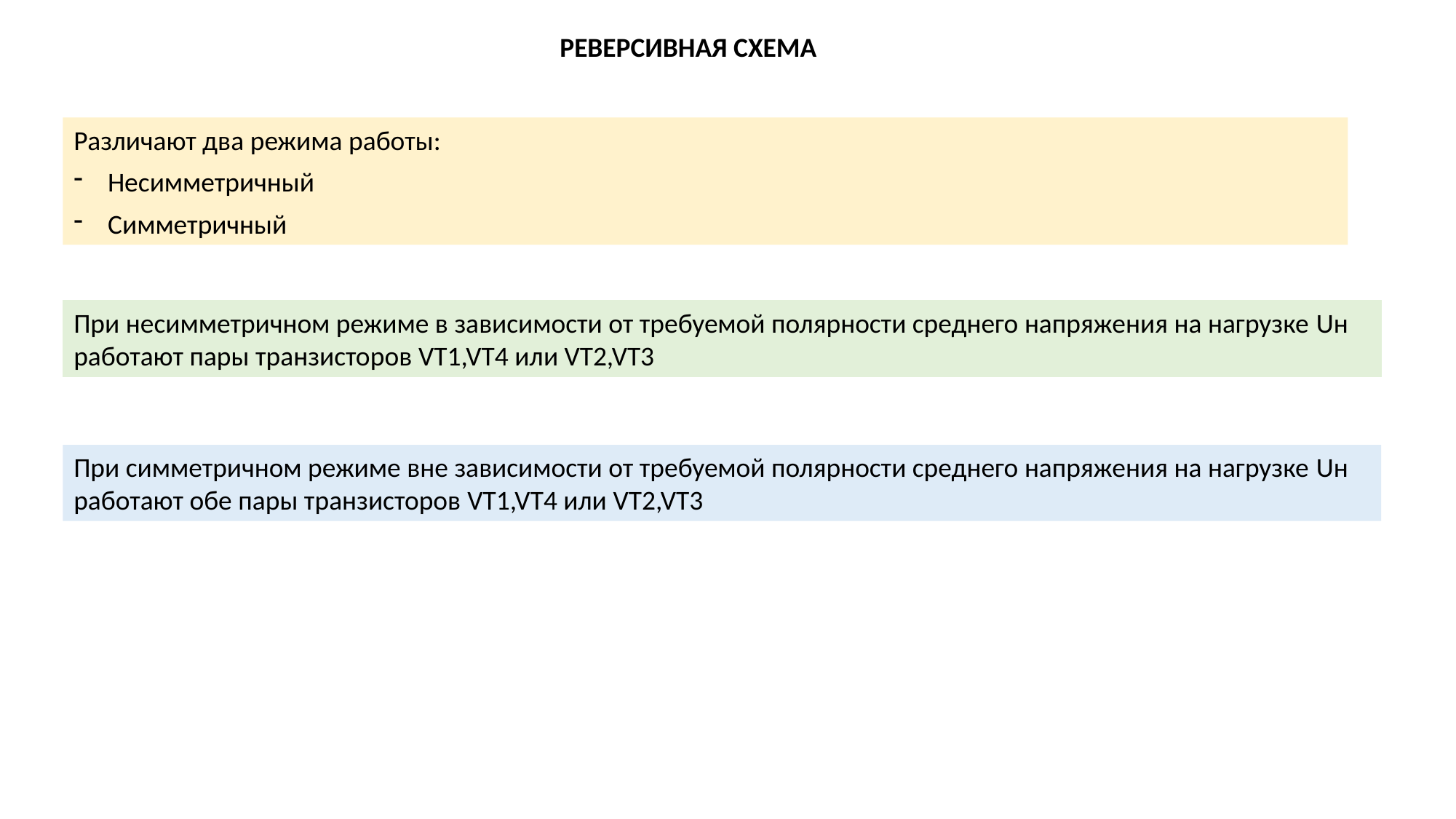

РЕВЕРСИВНАЯ СХЕМА
Различают два режима работы:
Несимметричный
Симметричный
При несимметричном режиме в зависимости от требуемой полярности среднего напряжения на нагрузке Uн работают пары транзисторов VT1,VT4 или VT2,VT3
При симметричном режиме вне зависимости от требуемой полярности среднего напряжения на нагрузке Uн работают обе пары транзисторов VT1,VT4 или VT2,VT3